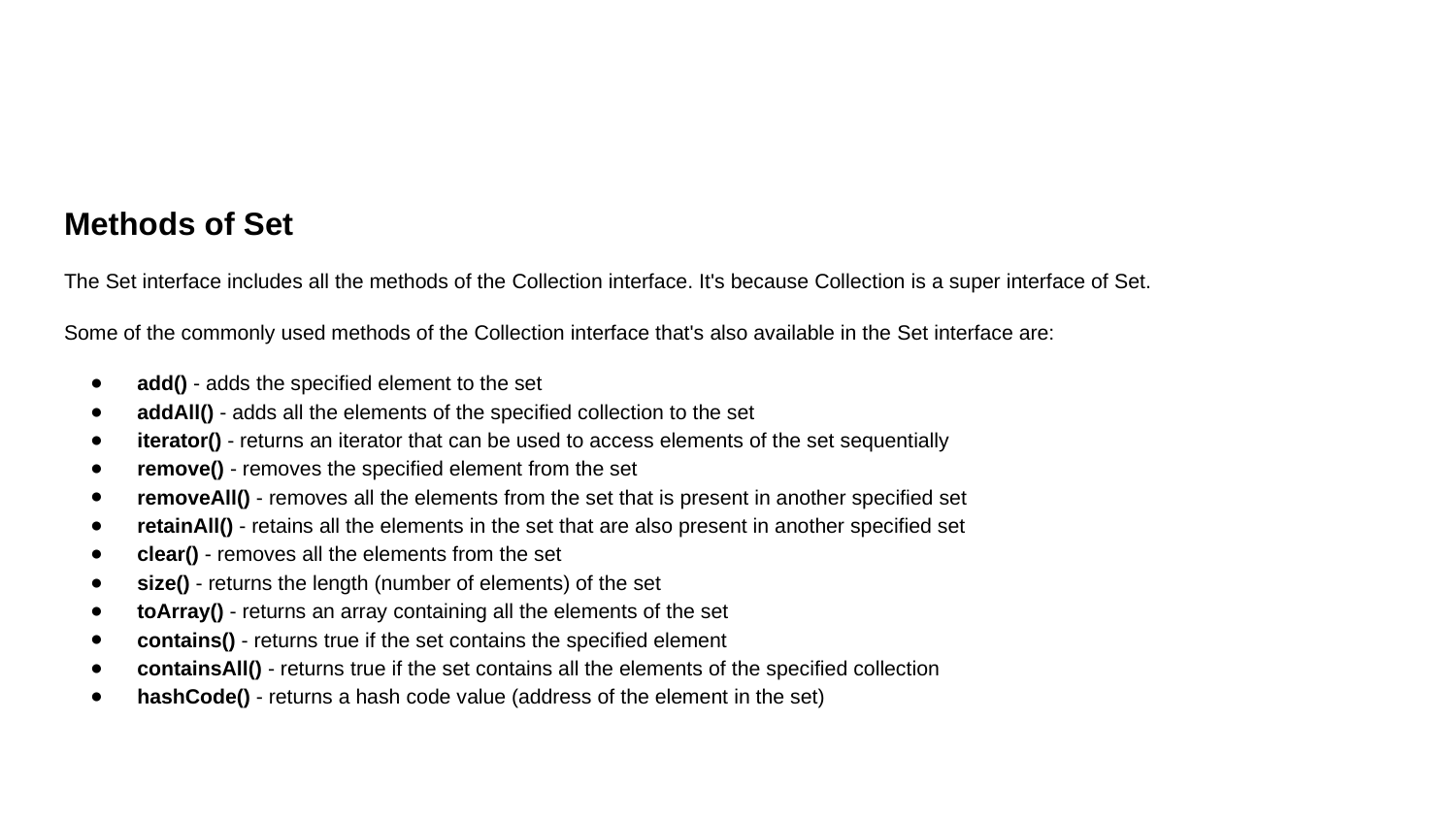

#
Methods of Set
The Set interface includes all the methods of the Collection interface. It's because Collection is a super interface of Set.
Some of the commonly used methods of the Collection interface that's also available in the Set interface are:
add() - adds the specified element to the set
addAll() - adds all the elements of the specified collection to the set
iterator() - returns an iterator that can be used to access elements of the set sequentially
remove() - removes the specified element from the set
removeAll() - removes all the elements from the set that is present in another specified set
retainAll() - retains all the elements in the set that are also present in another specified set
clear() - removes all the elements from the set
size() - returns the length (number of elements) of the set
toArray() - returns an array containing all the elements of the set
contains() - returns true if the set contains the specified element
containsAll() - returns true if the set contains all the elements of the specified collection
hashCode() - returns a hash code value (address of the element in the set)